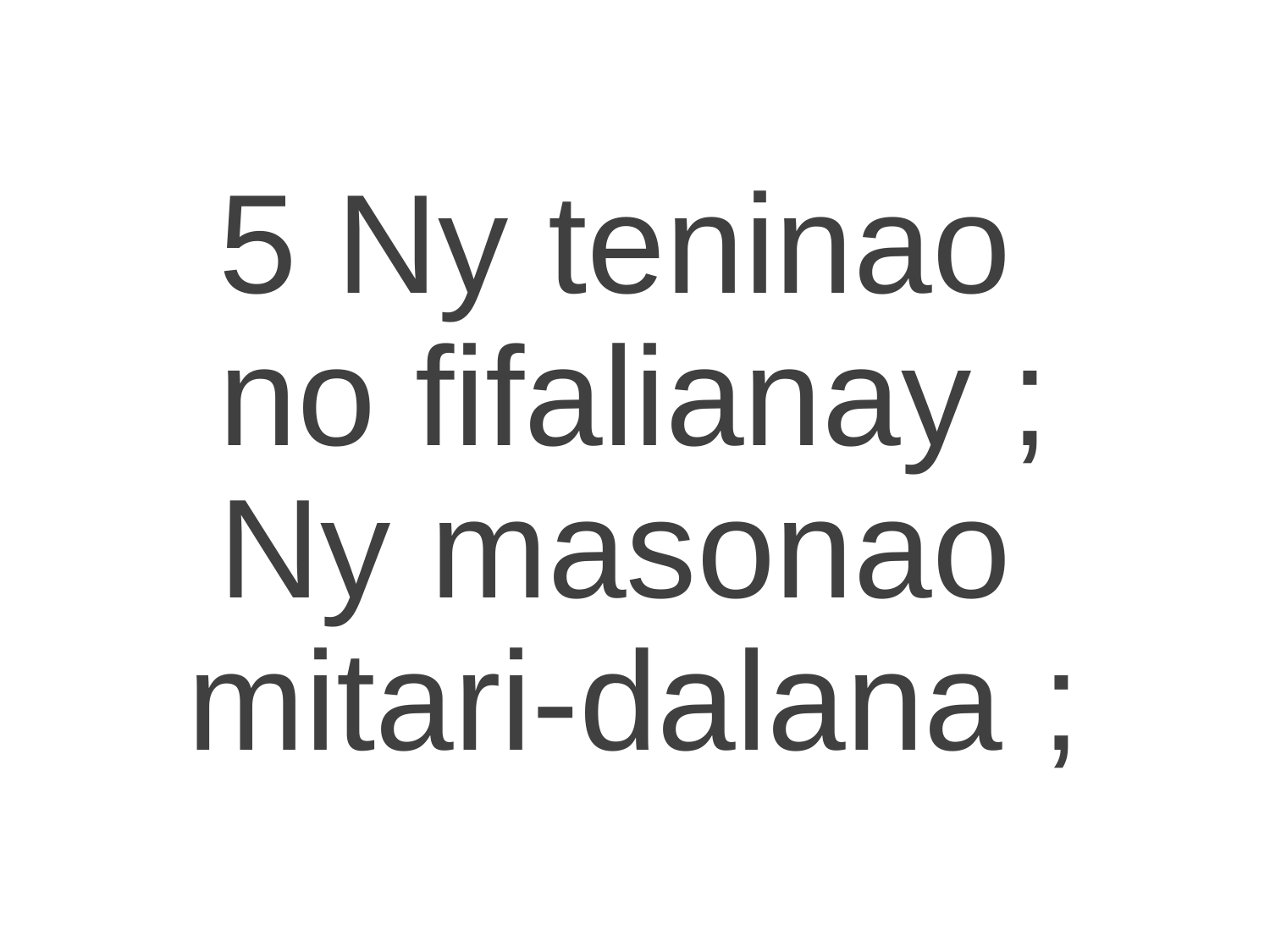

5 Ny teninao
no fifalianay ;
Ny masonao
mitari-dalana ;